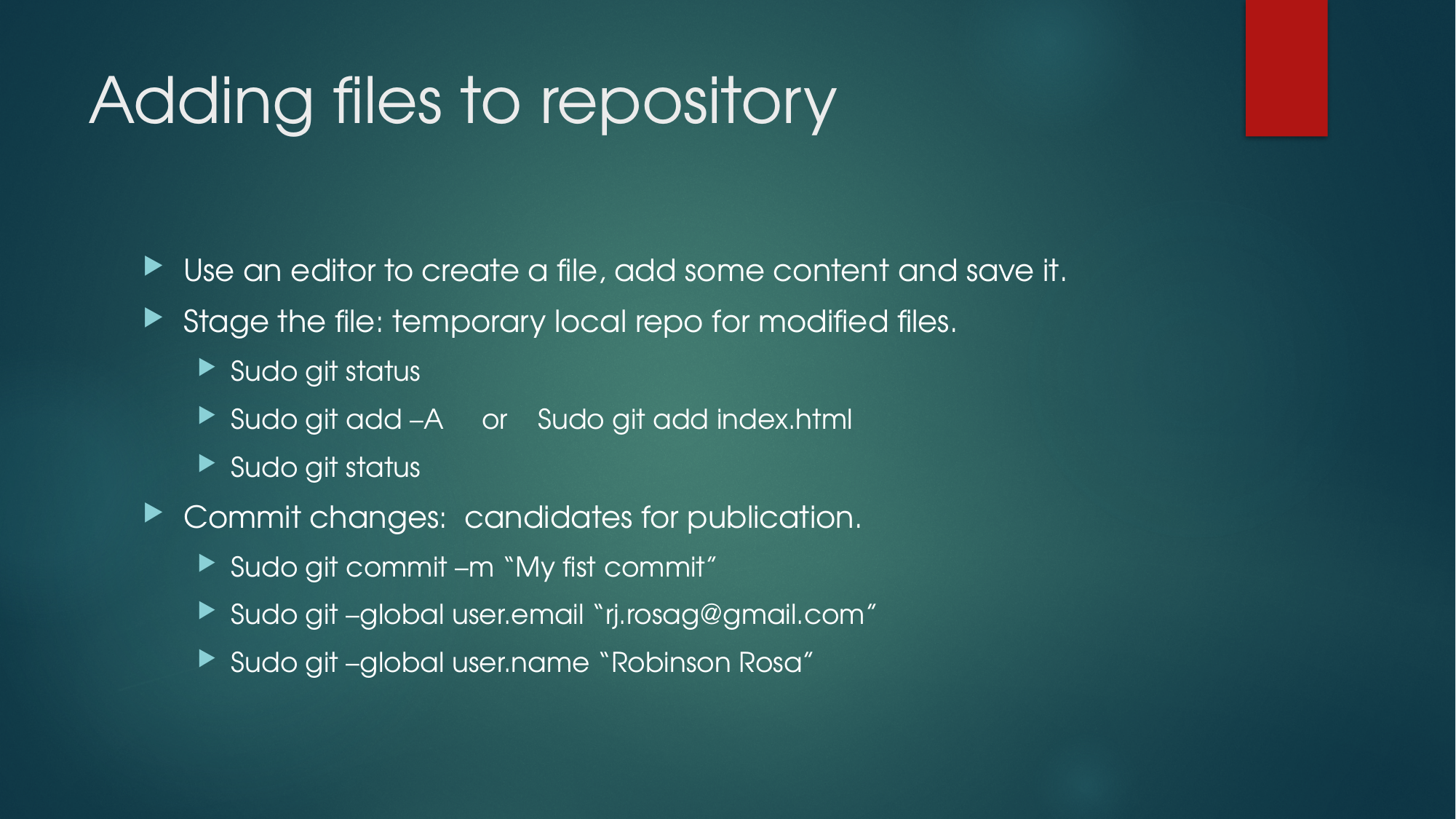

# Adding files to repository
Use an editor to create a file, add some content and save it.
Stage the file: temporary local repo for modified files.
Sudo git status
Sudo git add –A     or    Sudo git add index.html
Sudo git status
Commit changes:  candidates for publication.
Sudo git commit –m “My fist commit”
Sudo git –global user.email “rj.rosag@gmail.com”
Sudo git –global user.name “Robinson Rosa”